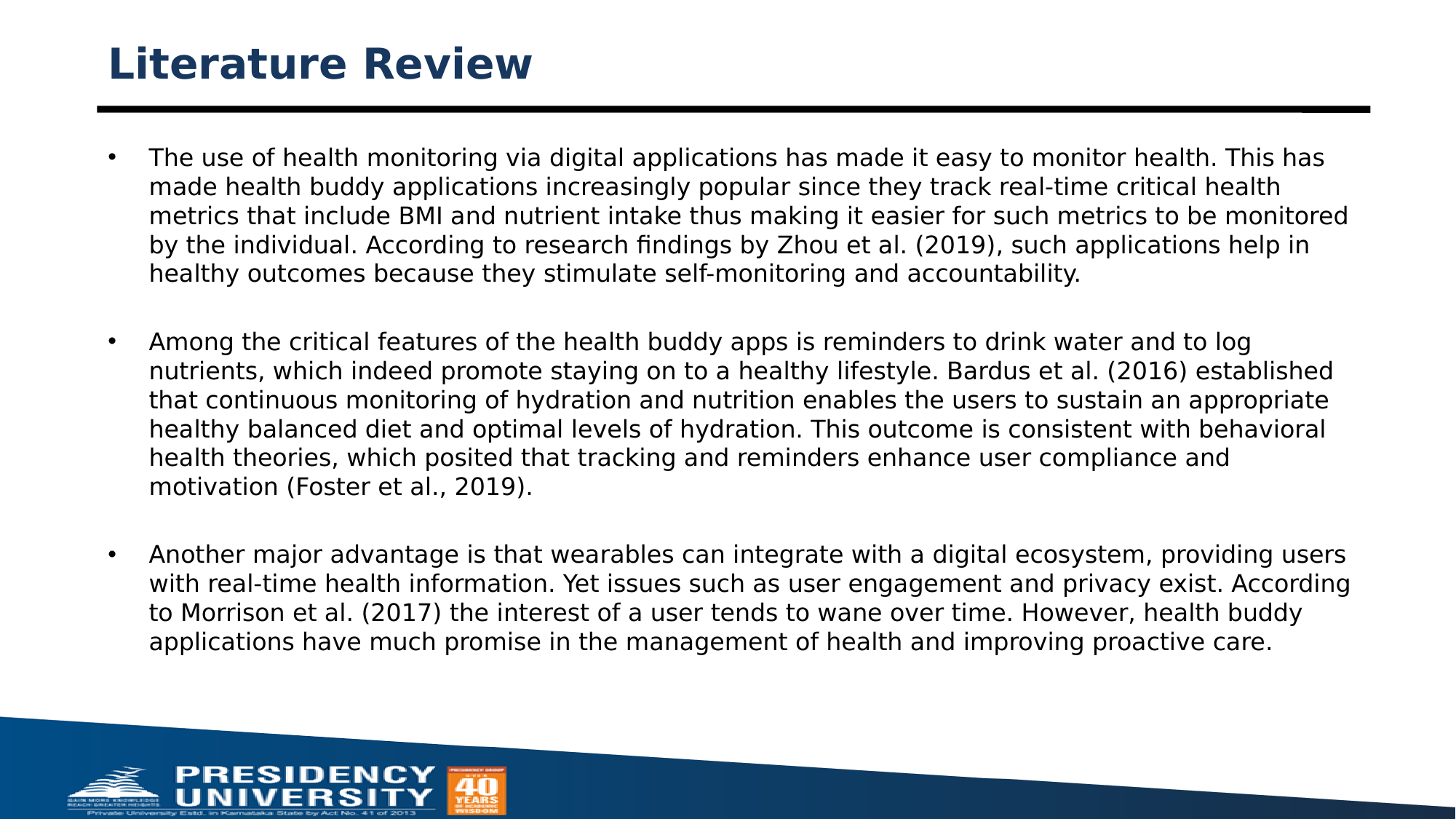

# Literature Review
The use of health monitoring via digital applications has made it easy to monitor health. This has made health buddy applications increasingly popular since they track real-time critical health metrics that include BMI and nutrient intake thus making it easier for such metrics to be monitored by the individual. According to research findings by Zhou et al. (2019), such applications help in healthy outcomes because they stimulate self-monitoring and accountability.

Among the critical features of the health buddy apps is reminders to drink water and to log nutrients, which indeed promote staying on to a healthy lifestyle. Bardus et al. (2016) established that continuous monitoring of hydration and nutrition enables the users to sustain an appropriate healthy balanced diet and optimal levels of hydration. This outcome is consistent with behavioral health theories, which posited that tracking and reminders enhance user compliance and motivation (Foster et al., 2019).

Another major advantage is that wearables can integrate with a digital ecosystem, providing users with real-time health information. Yet issues such as user engagement and privacy exist. According to Morrison et al. (2017) the interest of a user tends to wane over time. However, health buddy applications have much promise in the management of health and improving proactive care.